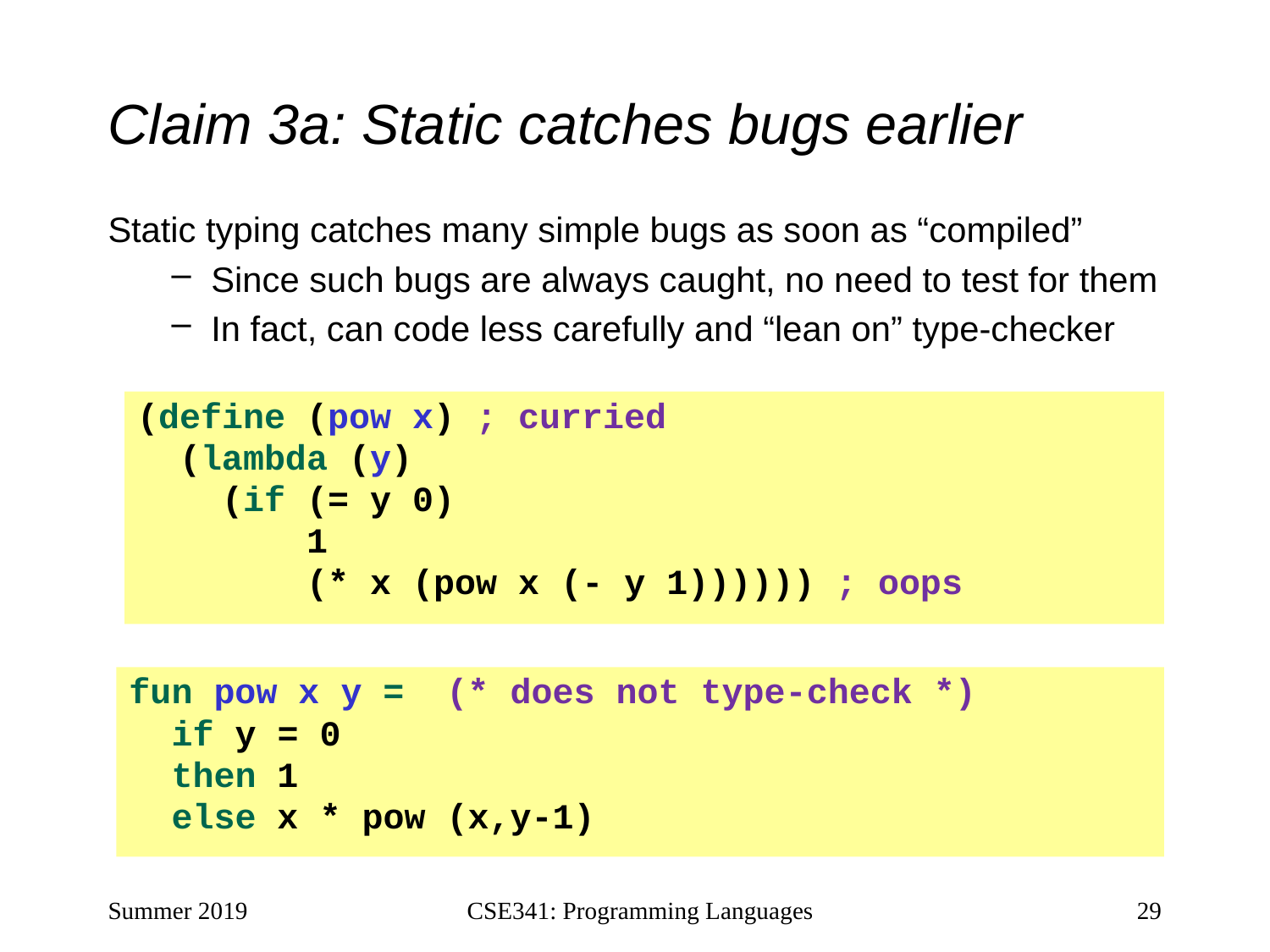

# Claim 3a: Static catches bugs earlier
Static typing catches many simple bugs as soon as “compiled”
Since such bugs are always caught, no need to test for them
In fact, can code less carefully and “lean on” type-checker
(define (pow x) ; curried
  (lambda (y)
    (if (= y 0)
        1
        (* x (pow x (- y 1)))))) ; oops

fun pow x y =  (* does not type-check *)
    if y = 0
  then 1
  else x * pow (x,y-1)
Summer 2019
CSE341: Programming Languages
29